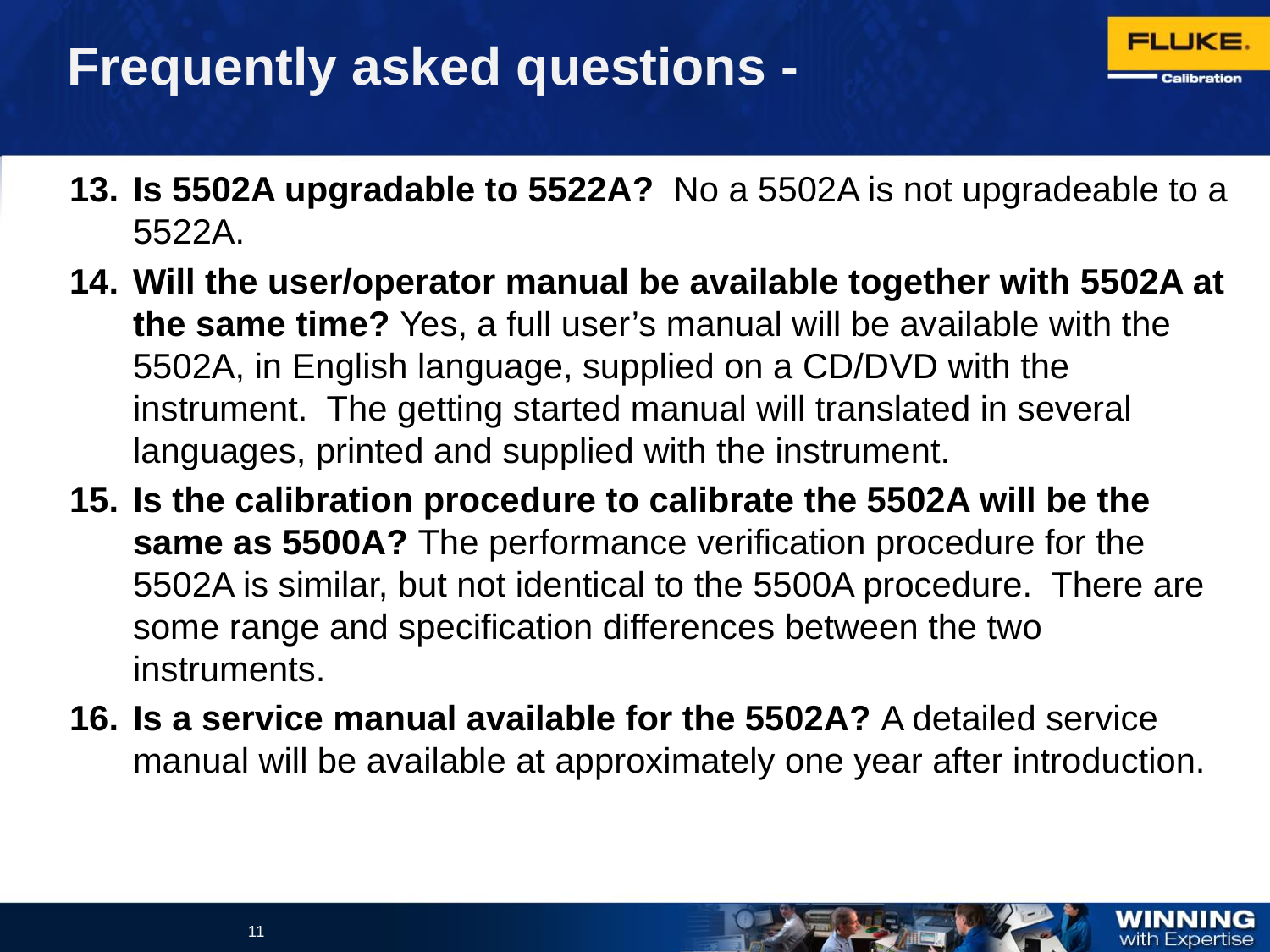

# Frequently asked questions -
Is 5502A upgradable to 5522A?  No a 5502A is not upgradeable to a 5522A.
Will the user/operator manual be available together with 5502A at the same time? Yes, a full user’s manual will be available with the 5502A, in English language, supplied on a CD/DVD with the instrument.  The getting started manual will translated in several languages, printed and supplied with the instrument.
Is the calibration procedure to calibrate the 5502A will be the same as 5500A? The performance verification procedure for the 5502A is similar, but not identical to the 5500A procedure.  There are some range and specification differences between the two instruments.
Is a service manual available for the 5502A? A detailed service manual will be available at approximately one year after introduction.

11